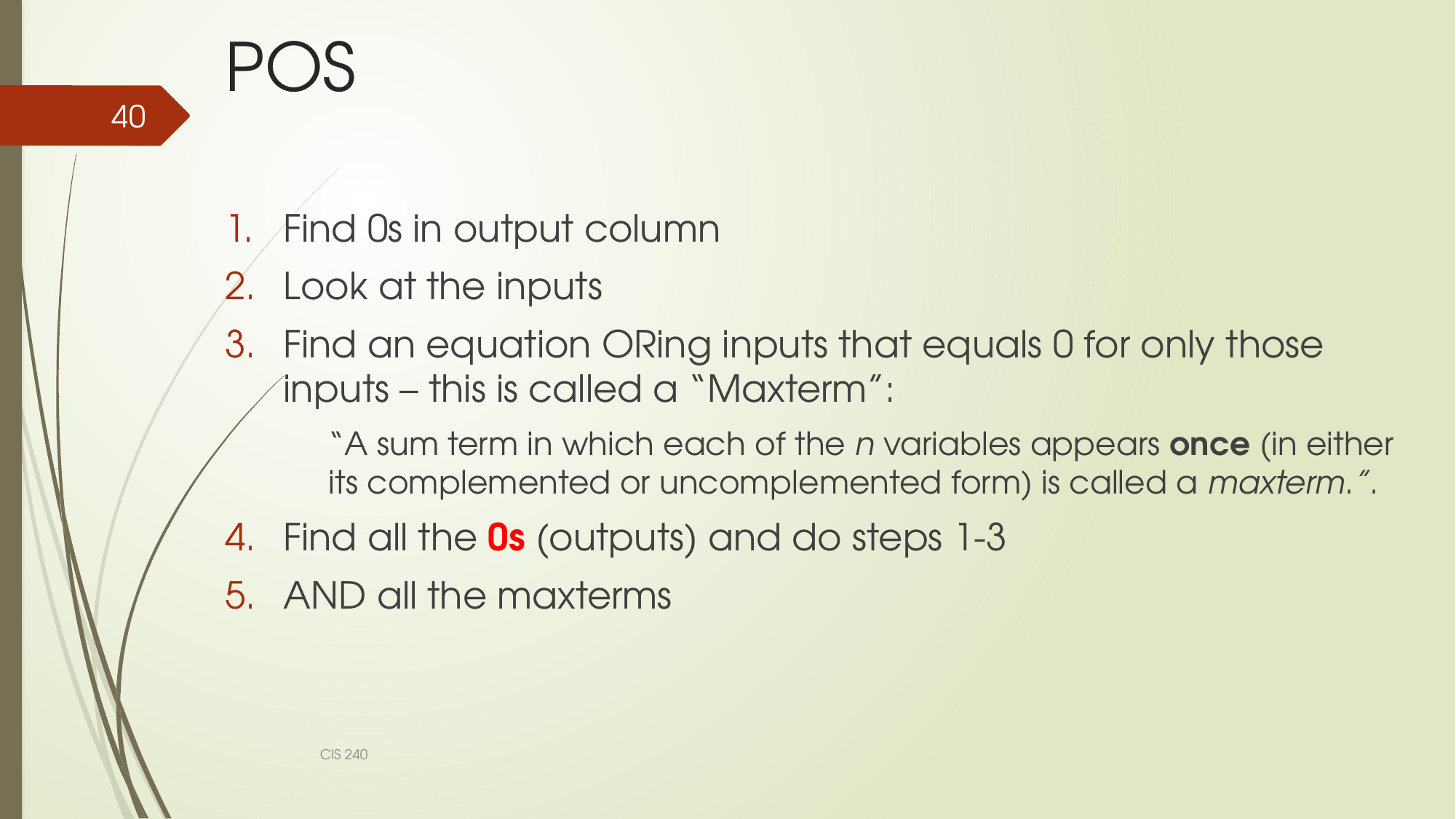

# POS
40
Find 0s in output column
Look at the inputs
Find an equation ORing inputs that equals 0 for only those inputs – this is called a “Maxterm”:
	“A sum term in which each of the n variables appears once (in either its complemented or uncomplemented form) is called a maxterm.”.
Find all the 0s (outputs) and do steps 1-3
AND all the maxterms

CIS 240